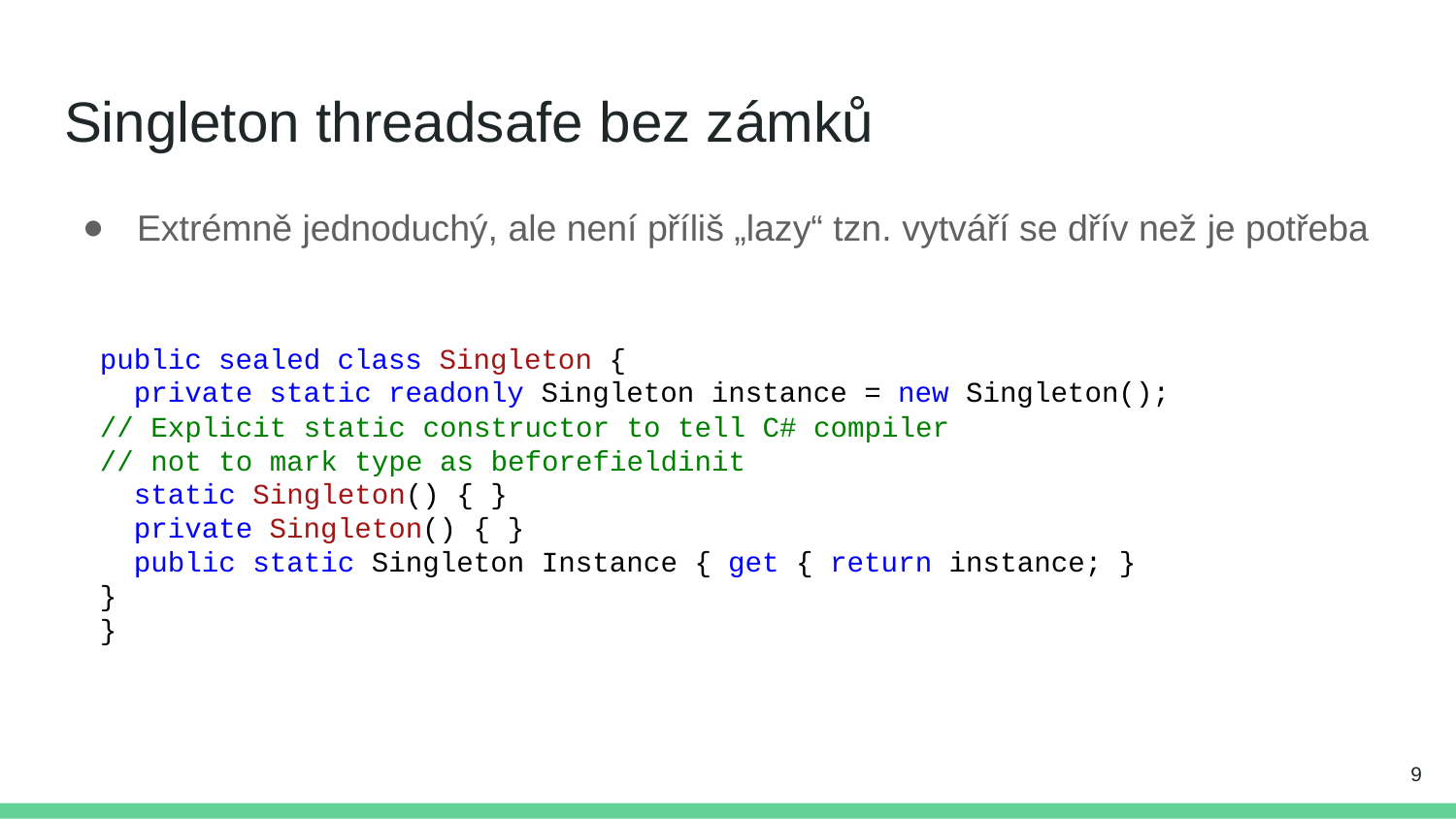

# Singleton threadsafe bez zámků
Extrémně jednoduchý, ale není příliš „lazy“ tzn. vytváří se dřív než je potřeba
public sealed class Singleton {
  private static readonly Singleton instance = new Singleton();
// Explicit static constructor to tell C# compiler
// not to mark type as beforefieldinit
  static Singleton() { }
  private Singleton() { }
  public static Singleton Instance { get { return instance; }
}
}
9